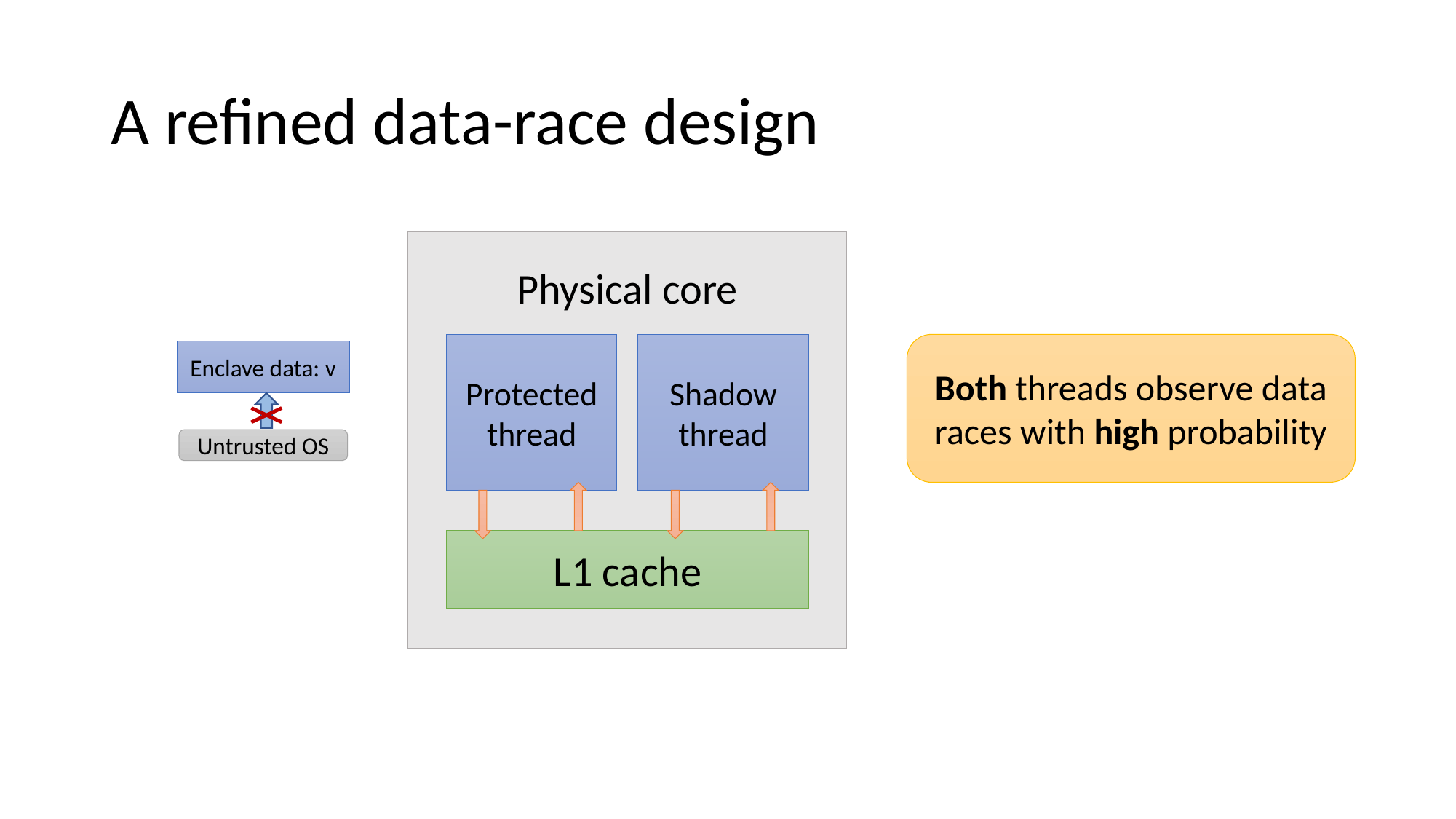

# A refined data-race design
Physical core

Protected thread
Shadow thread
Both threads observe data races with high probability
Enclave data: v

Untrusted OS

L1 cache